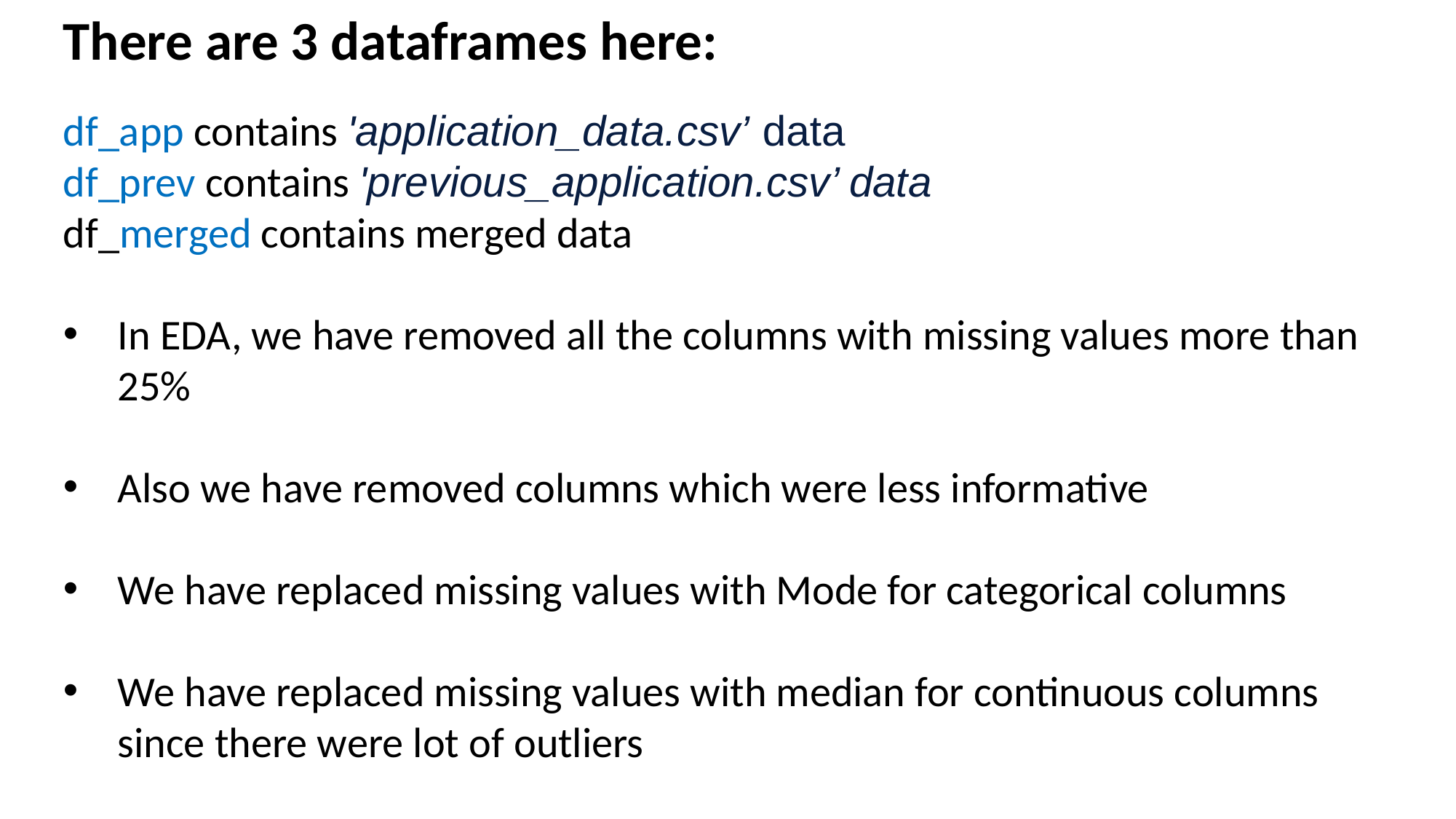

There are 3 dataframes here:

df_app contains 'application_data.csv’ data
df_prev contains 'previous_application.csv’ data
df_merged contains merged data

In EDA, we have removed all the columns with missing values more than 25%

Also we have removed columns which were less informative

We have replaced missing values with Mode for categorical columns

We have replaced missing values with median for continuous columns since there were lot of outliers